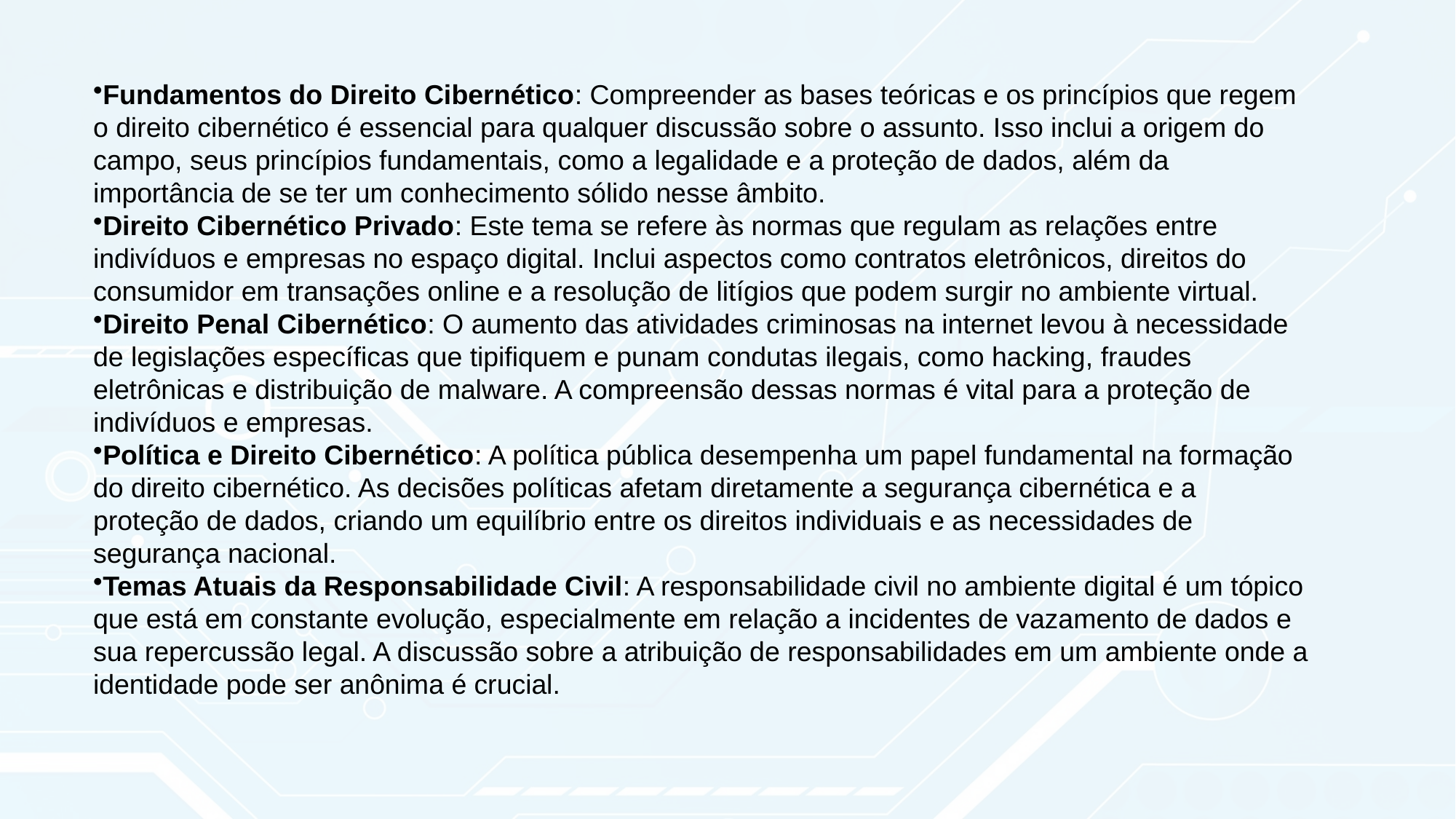

Fundamentos do Direito Cibernético: Compreender as bases teóricas e os princípios que regem o direito cibernético é essencial para qualquer discussão sobre o assunto. Isso inclui a origem do campo, seus princípios fundamentais, como a legalidade e a proteção de dados, além da importância de se ter um conhecimento sólido nesse âmbito.
Direito Cibernético Privado: Este tema se refere às normas que regulam as relações entre indivíduos e empresas no espaço digital. Inclui aspectos como contratos eletrônicos, direitos do consumidor em transações online e a resolução de litígios que podem surgir no ambiente virtual.
Direito Penal Cibernético: O aumento das atividades criminosas na internet levou à necessidade de legislações específicas que tipifiquem e punam condutas ilegais, como hacking, fraudes eletrônicas e distribuição de malware. A compreensão dessas normas é vital para a proteção de indivíduos e empresas.
Política e Direito Cibernético: A política pública desempenha um papel fundamental na formação do direito cibernético. As decisões políticas afetam diretamente a segurança cibernética e a proteção de dados, criando um equilíbrio entre os direitos individuais e as necessidades de segurança nacional.
Temas Atuais da Responsabilidade Civil: A responsabilidade civil no ambiente digital é um tópico que está em constante evolução, especialmente em relação a incidentes de vazamento de dados e sua repercussão legal. A discussão sobre a atribuição de responsabilidades em um ambiente onde a identidade pode ser anônima é crucial.